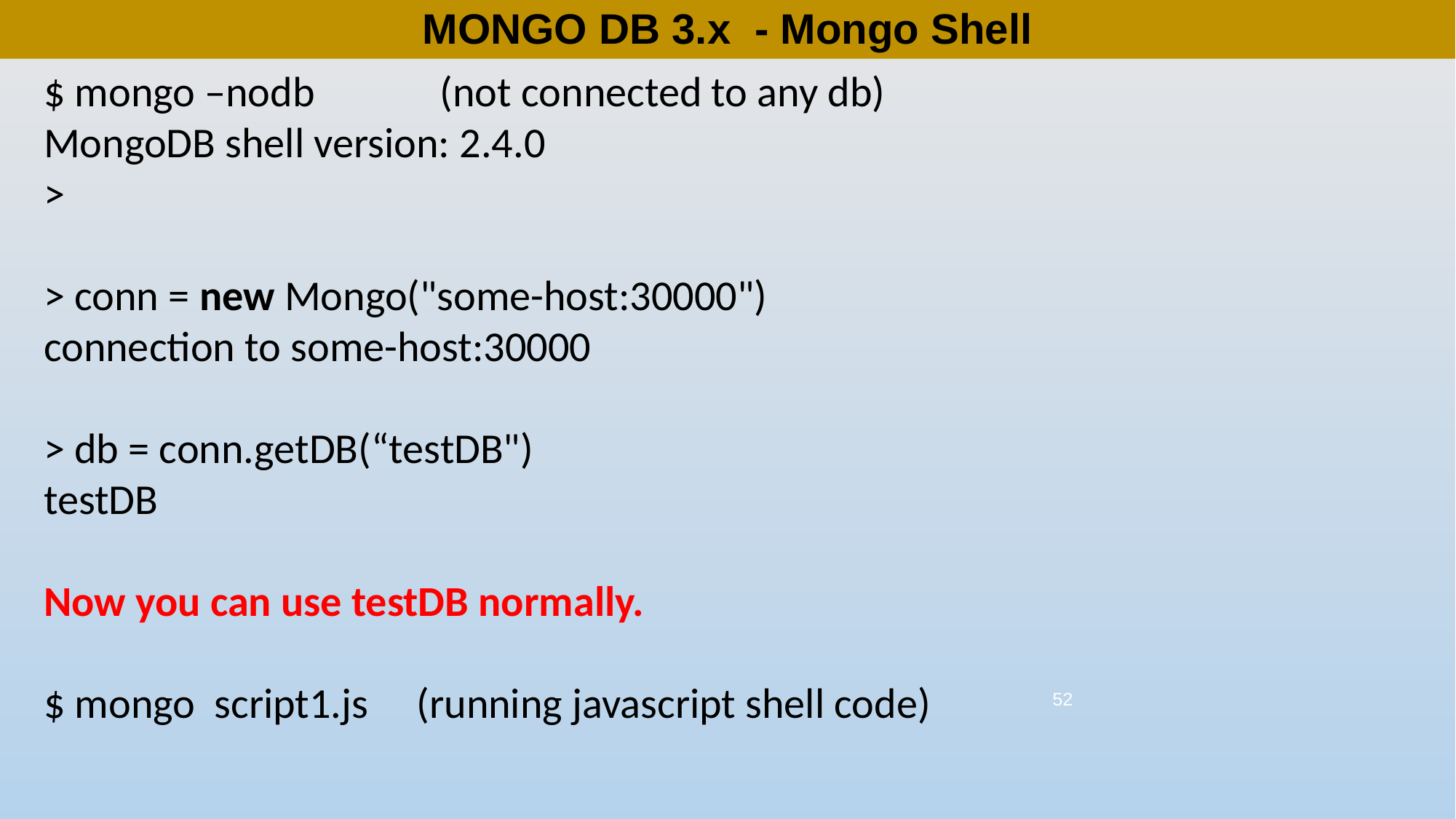

# MONGO DB 3.x  - Mongo Shell
$ mongo –nodb             (not connected to any db)
MongoDB shell version: 2.4.0
>

> conn = new Mongo("some-host:30000")
connection to some-host:30000

> db = conn.getDB(“testDB")
testDB

Now you can use testDB normally.

$ mongo  script1.js     (running javascript shell code)

52